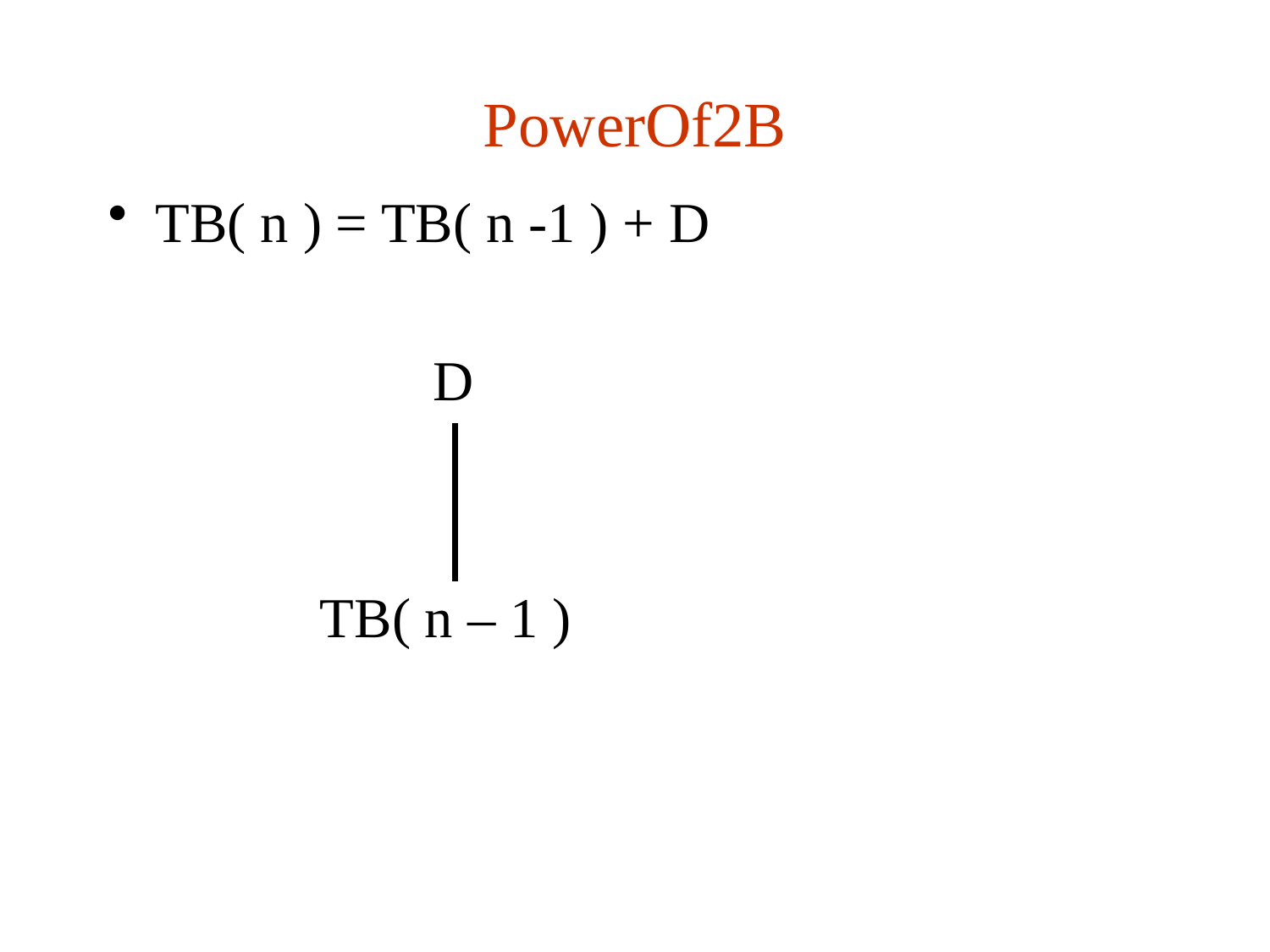

# PowerOf2B
TB( n ) = TB( n -1 ) + D

		     D

	      TB( n – 1 )